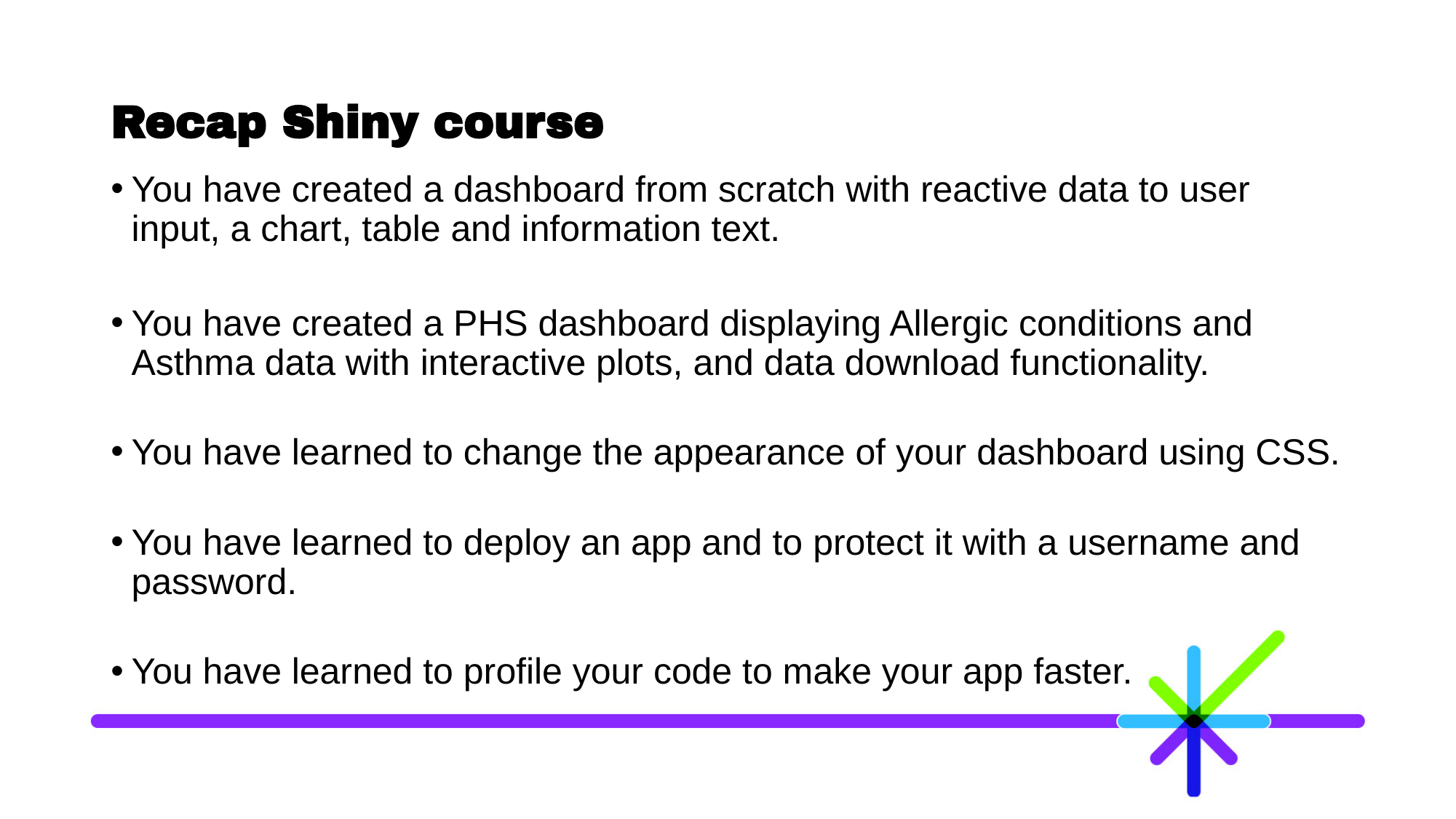

# Recap Shiny course
You have created a dashboard from scratch with reactive data to user input, a chart, table and information text.
You have created a PHS dashboard displaying Allergic conditions and Asthma data with interactive plots, and data download functionality.
You have learned to change the appearance of your dashboard using CSS.
You have learned to deploy an app and to protect it with a username and password.
You have learned to profile your code to make your app faster.